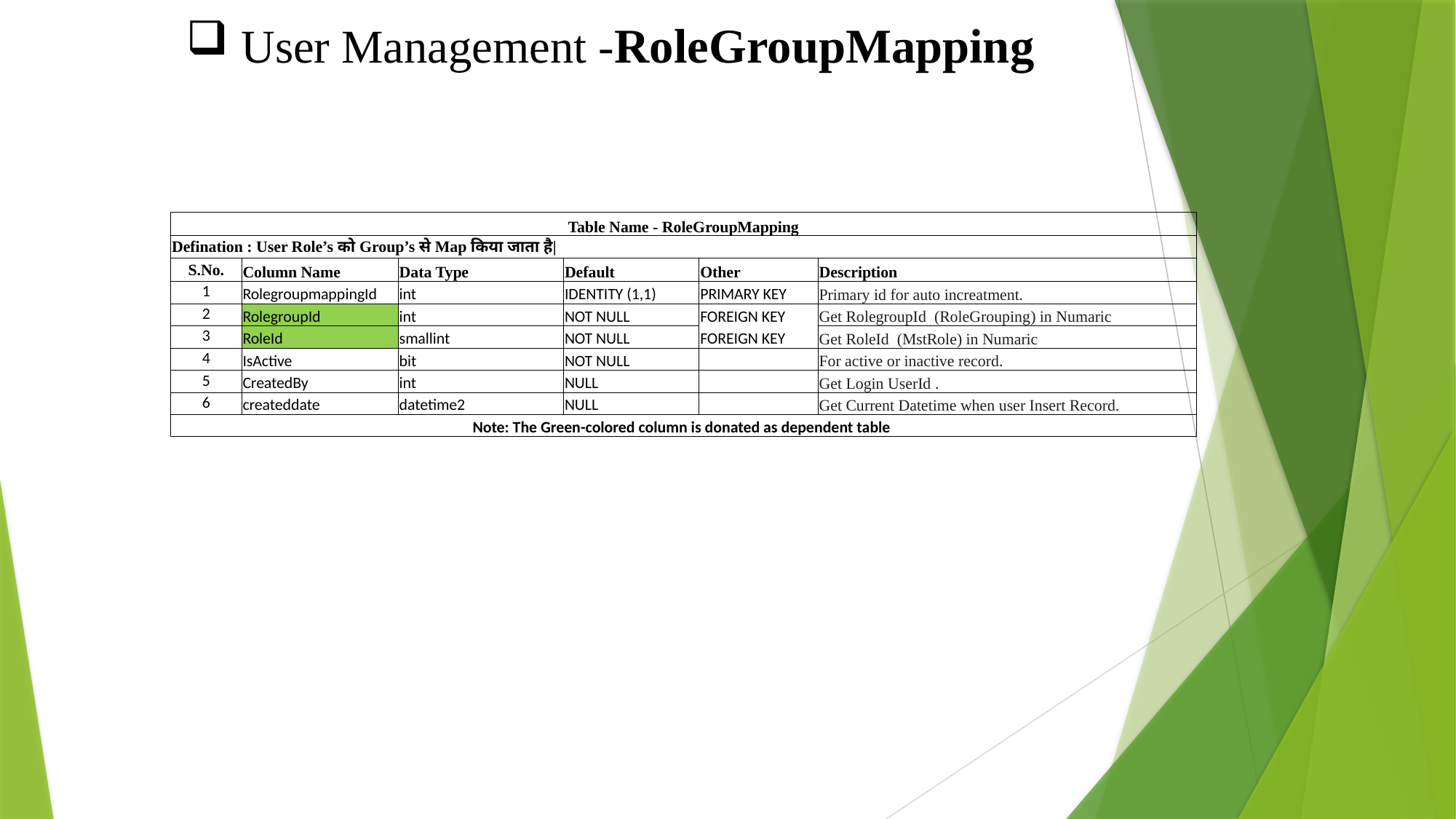

User Management -RoleGroupMapping
| Table Name - RoleGroupMapping |  |  |  |  |  |
| --- | --- | --- | --- | --- | --- |
| Defination : User Role’s को Group’s से Map किया जाता है| |  |  |  |  |  |
| S.No. | Column Name | Data Type | Default | Other | Description |
| 1 | RolegroupmappingId | int | IDENTITY (1,1) | PRIMARY KEY | Primary id for auto increatment. |
| 2 | RolegroupId | int | NOT NULL | FOREIGN KEY | Get RolegroupId (RoleGrouping) in Numaric |
| 3 | RoleId | smallint | NOT NULL | FOREIGN KEY | Get RoleId (MstRole) in Numaric |
| 4 | IsActive | bit | NOT NULL |  | For active or inactive record. |
| 5 | CreatedBy | int | NULL |  | Get Login UserId . |
| 6 | createddate | datetime2 | NULL |  | Get Current Datetime when user Insert Record. |
| Note: The Green-colored column is donated as dependent table |  |  |  |  |  |